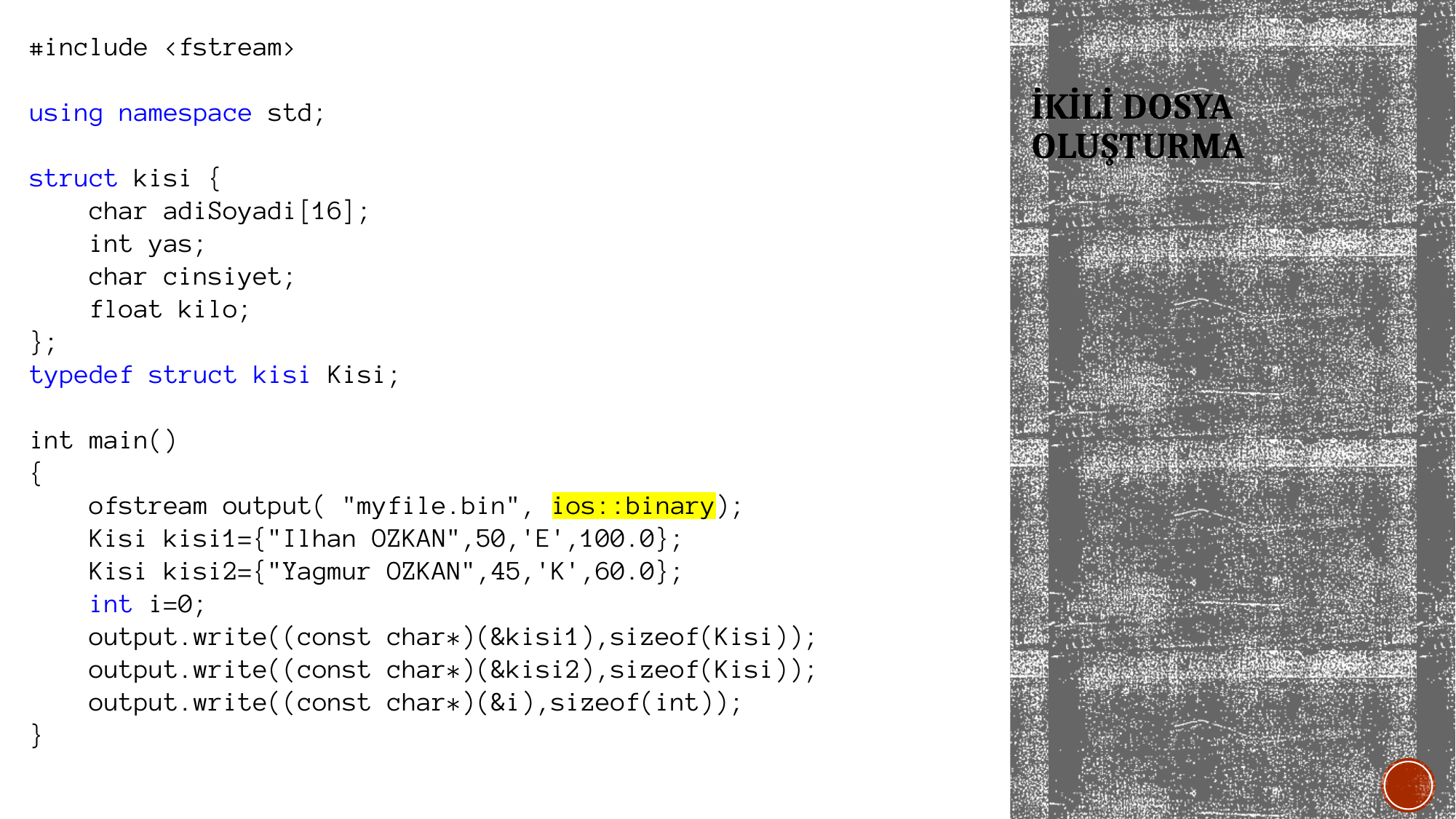

#include <fstream>

using namespace std;

struct kisi {
    char adiSoyadi[16];
    int yas;
    char cinsiyet;
    float kilo;
};
typedef struct kisi Kisi;

int main()
{
    ofstream output( "myfile.bin", ios::binary);
    Kisi kisi1={"Ilhan OZKAN",50,'E',100.0};
    Kisi kisi2={"Yagmur OZKAN",45,'K',60.0};
    int i=0;
    output.write((const char*)(&kisi1),sizeof(Kisi));
    output.write((const char*)(&kisi2),sizeof(Kisi));
    output.write((const char*)(&i),sizeof(int));
}
# İKİLİ DOSYA OLUŞTURMA